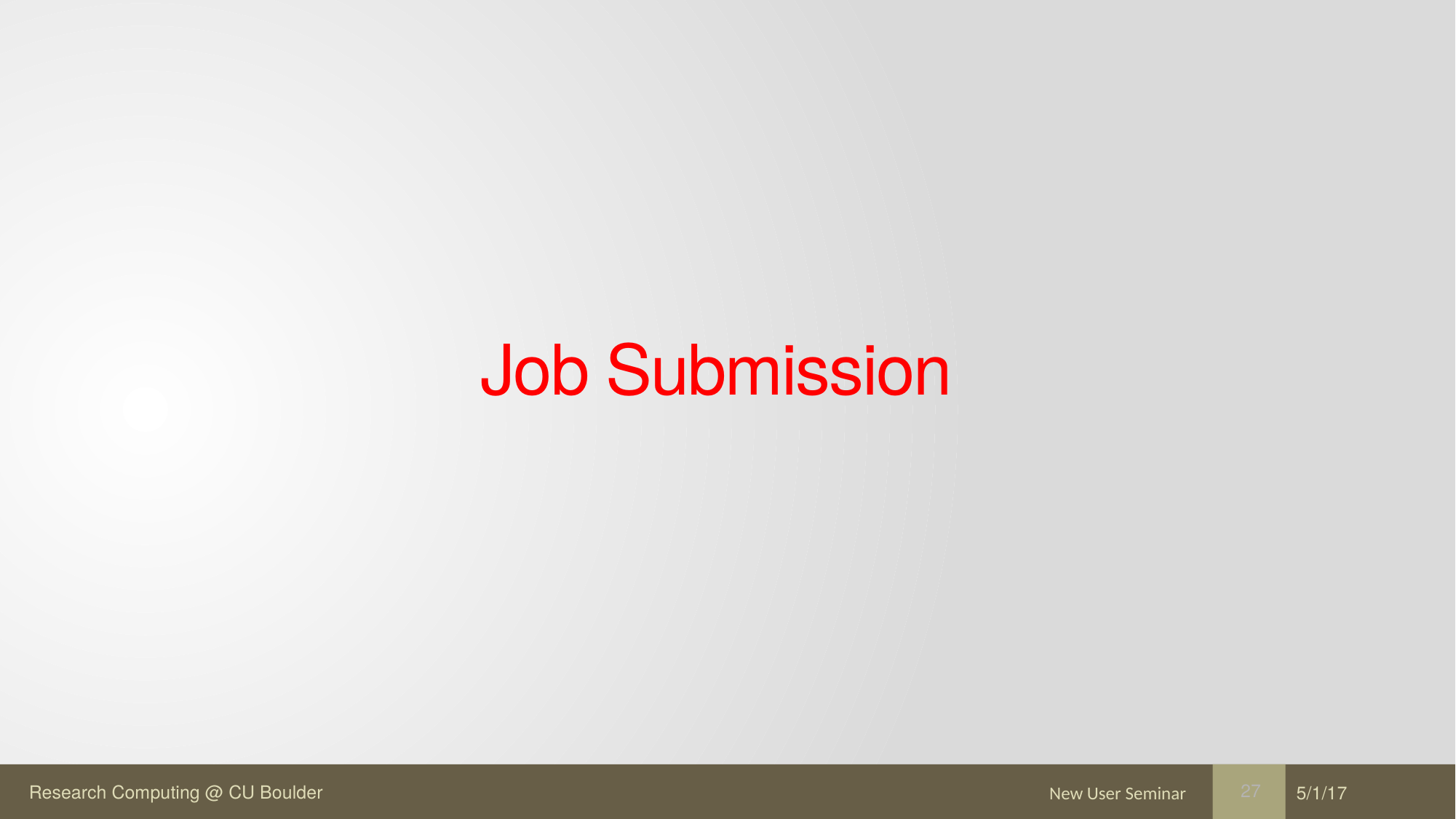

# Job Submission
New User Seminar
5/1/17
27